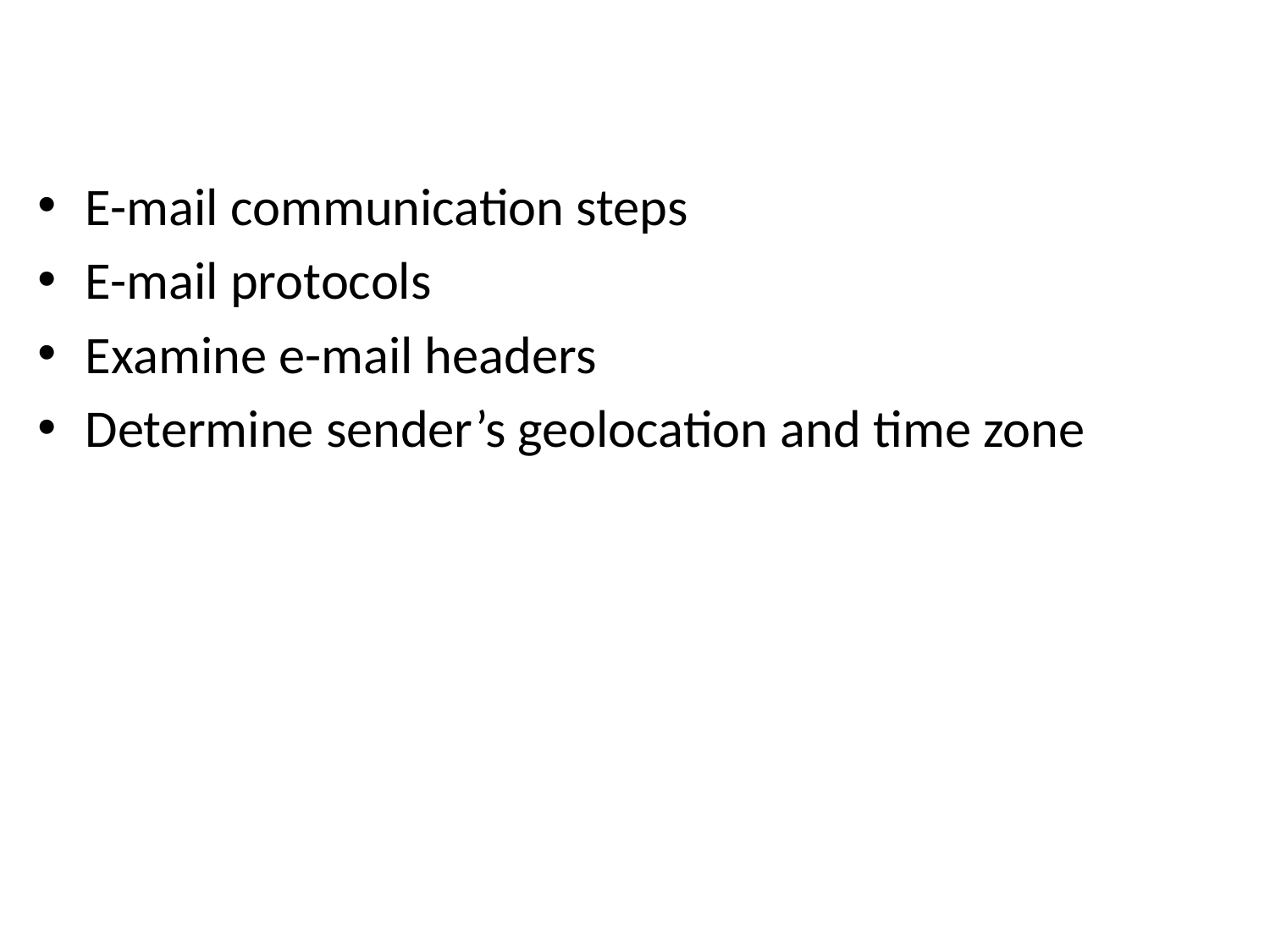

#
E-mail communication steps
E-mail protocols
Examine e-mail headers
Determine sender’s geolocation and time zone